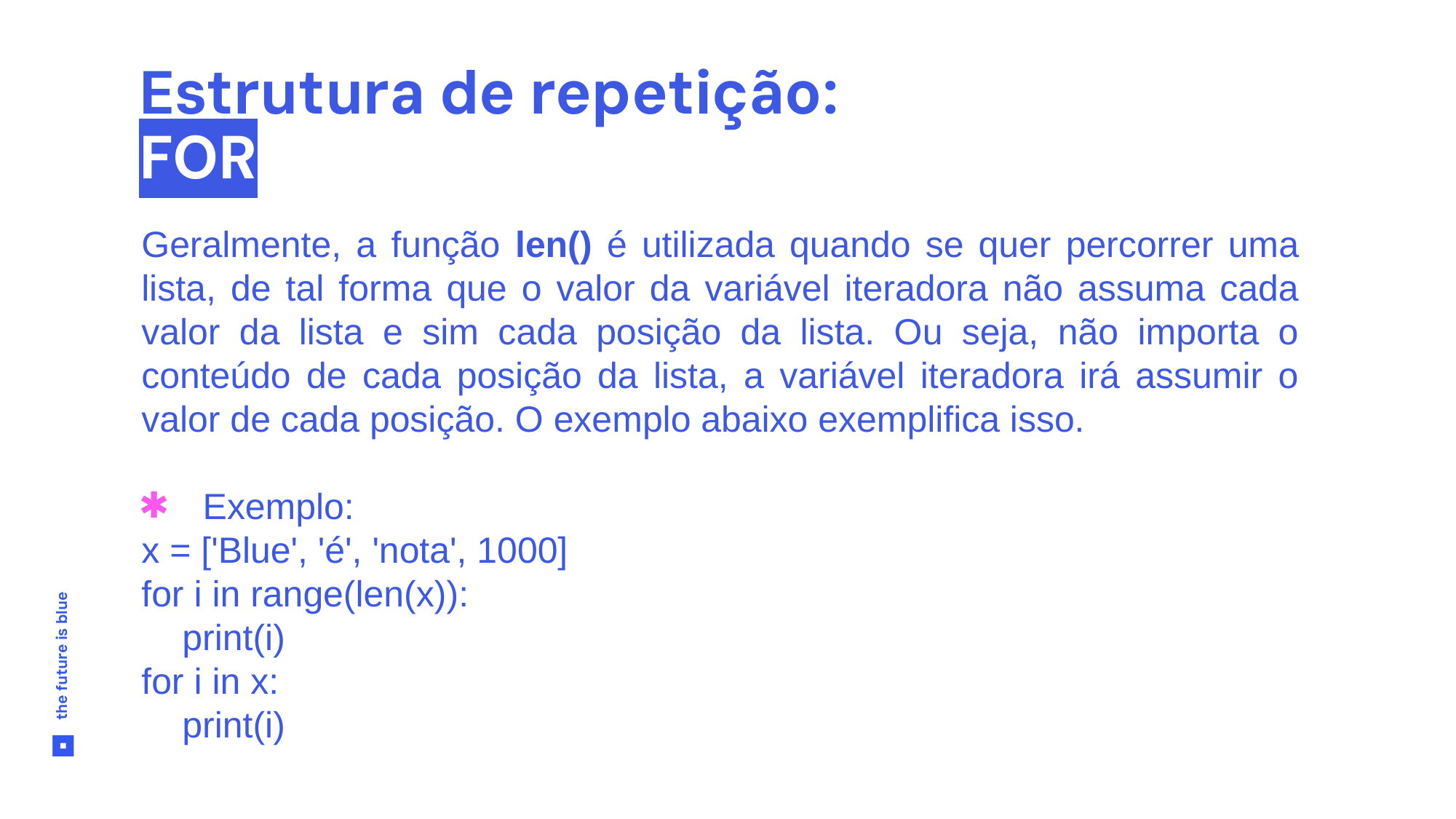

Estrutura de repetição: FOR
Geralmente, a função len() é utilizada quando se quer percorrer uma lista, de tal forma que o valor da variável iteradora não assuma cada valor da lista e sim cada posição da lista. Ou seja, não importa o conteúdo de cada posição da lista, a variável iteradora irá assumir o valor de cada posição. O exemplo abaixo exemplifica isso.

 Exemplo:
x = ['Blue', 'é', 'nota', 1000]
for i in range(len(x)):
    print(i)
for i in x:
    print(i)